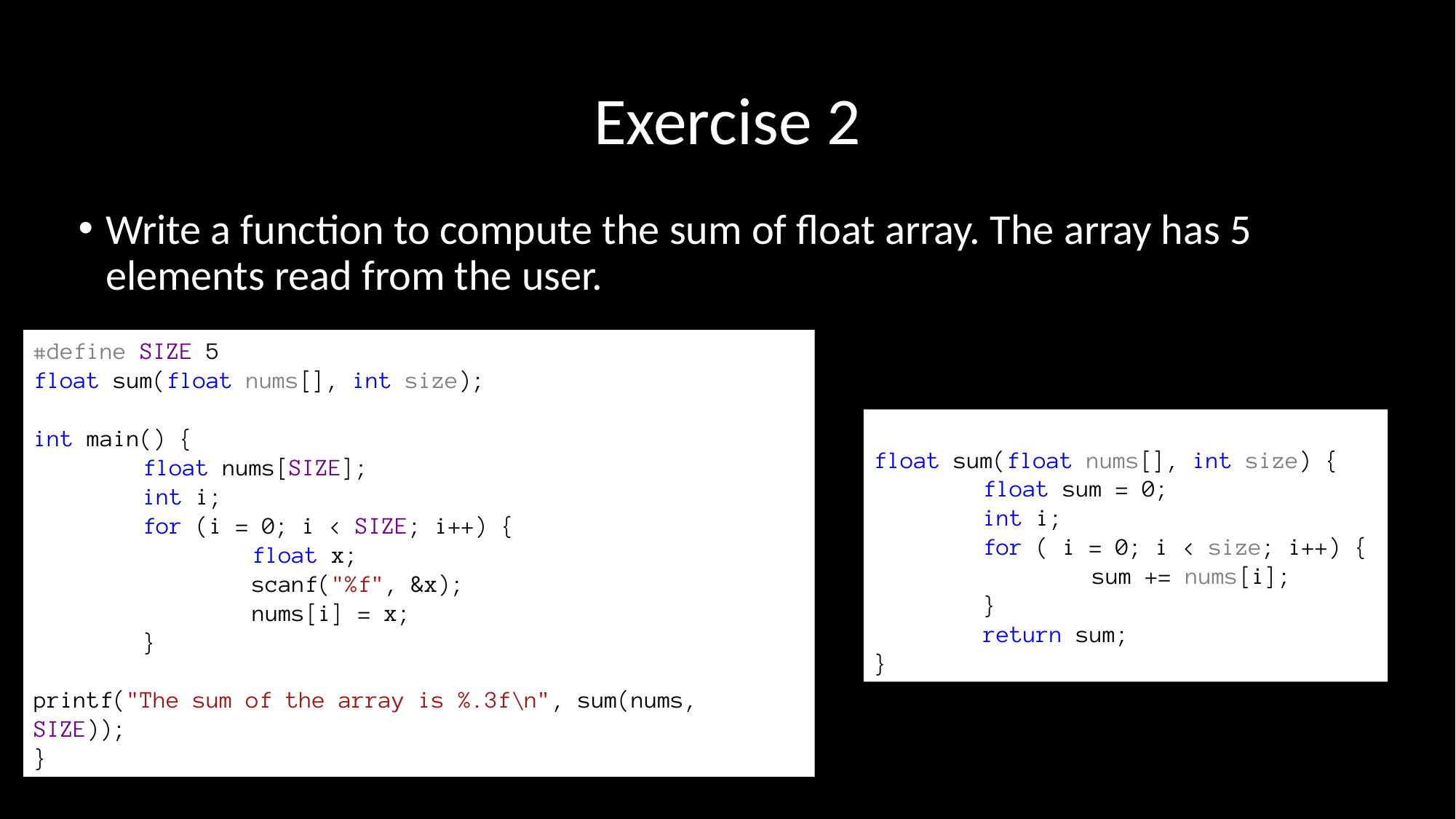

# Exercise 2
Write a function to compute the sum of float array. The array has 5 elements read from the user.

#define SIZE 5
float sum(float nums[], int size);

int main() {
	float nums[SIZE];
	int i;
	for (i = 0; i < SIZE; i++) {
		float x;
		scanf("%f", &x);
		nums[i] = x;
	}

printf("The sum of the array is %.3f\n", sum(nums, SIZE));
}

float sum(float nums[], int size) {
	float sum = 0;
	int i;
	for ( i = 0; i < size; i++) {
		sum += nums[i];
	}
	return sum;
}